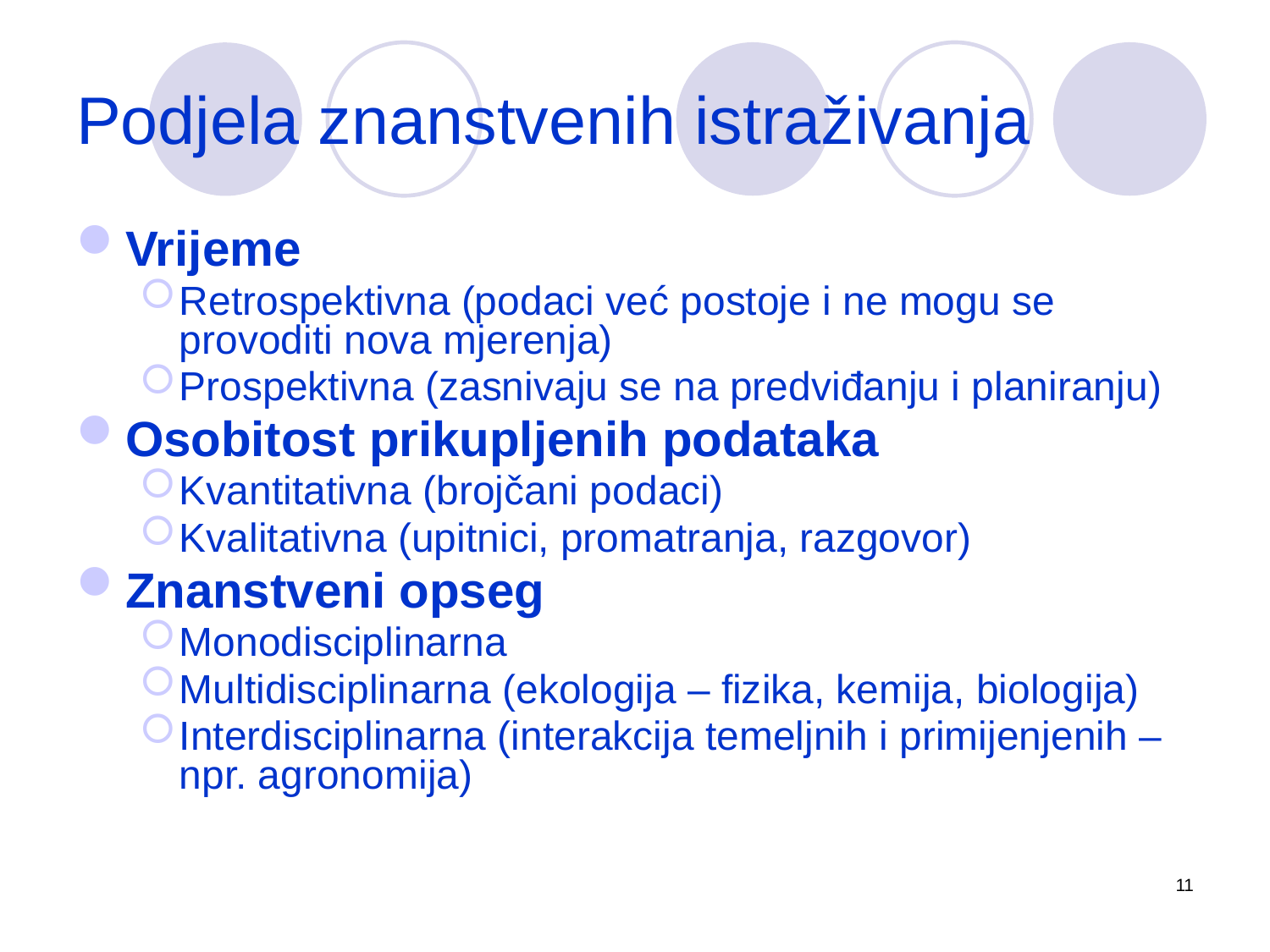

# Podjela znanstvenih istraživanja
Vrijeme
Retrospektivna (podaci već postoje i ne mogu se provoditi nova mjerenja)
Prospektivna (zasnivaju se na predviđanju i planiranju)
Osobitost prikupljenih podataka
Kvantitativna (brojčani podaci)
Kvalitativna (upitnici, promatranja, razgovor)
Znanstveni opseg
Monodisciplinarna
Multidisciplinarna (ekologija – fizika, kemija, biologija)
Interdisciplinarna (interakcija temeljnih i primijenjenih – npr. agronomija)
11